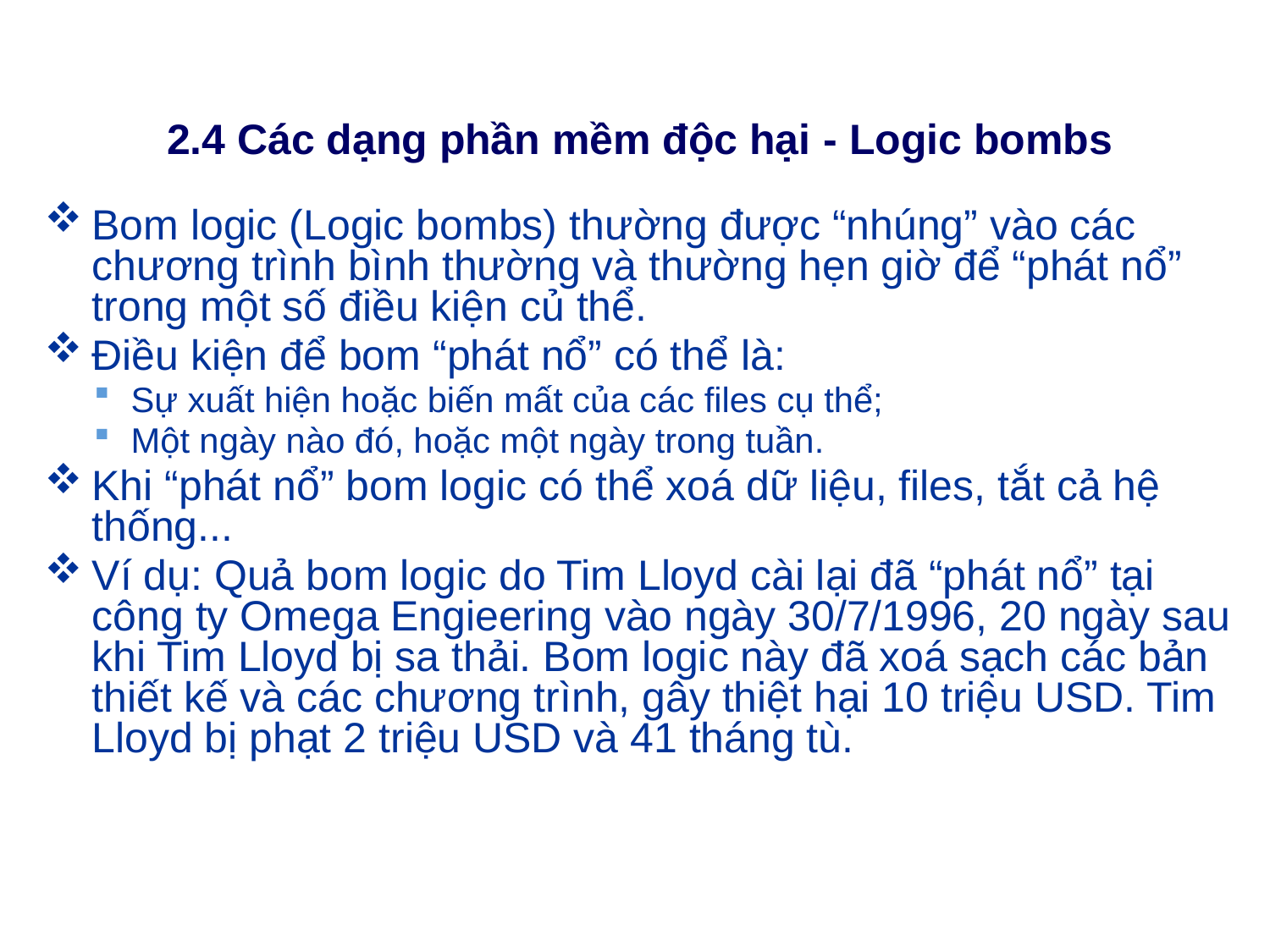

# 2.4 Các dạng phần mềm độc hại - Logic bombs
Bom logic (Logic bombs) thường được “nhúng” vào các chương trình bình thường và thường hẹn giờ để “phát nổ” trong một số điều kiện củ thể.
Điều kiện để bom “phát nổ” có thể là:
Sự xuất hiện hoặc biến mất của các files cụ thể;
Một ngày nào đó, hoặc một ngày trong tuần.
Khi “phát nổ” bom logic có thể xoá dữ liệu, files, tắt cả hệ thống...
Ví dụ: Quả bom logic do Tim Lloyd cài lại đã “phát nổ” tại công ty Omega Engieering vào ngày 30/7/1996, 20 ngày sau khi Tim Lloyd bị sa thải. Bom logic này đã xoá sạch các bản thiết kế và các chương trình, gây thiệt hại 10 triệu USD. Tim Lloyd bị phạt 2 triệu USD và 41 tháng tù.